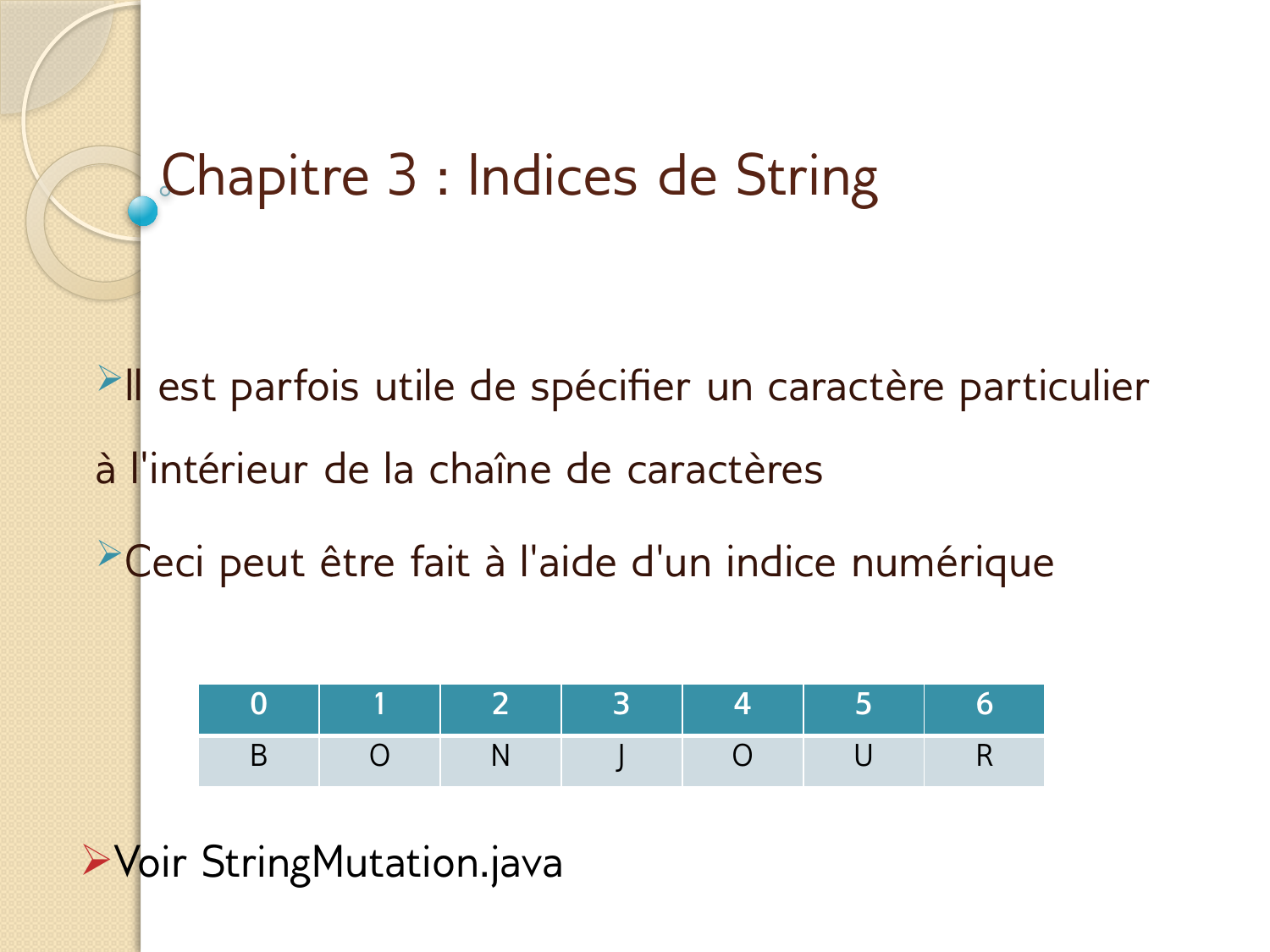

# Chapitre 3 : Indices de String
Il est parfois utile de spécifier un caractère particulier à l'intérieur de la chaîne de caractères
Ceci peut être fait à l'aide d'un indice numérique
| 0 | 1 | 2 | 3 | 4 | 5 | 6 |
| --- | --- | --- | --- | --- | --- | --- |
| B | O | N | J | O | U | R |
Voir StringMutation.java